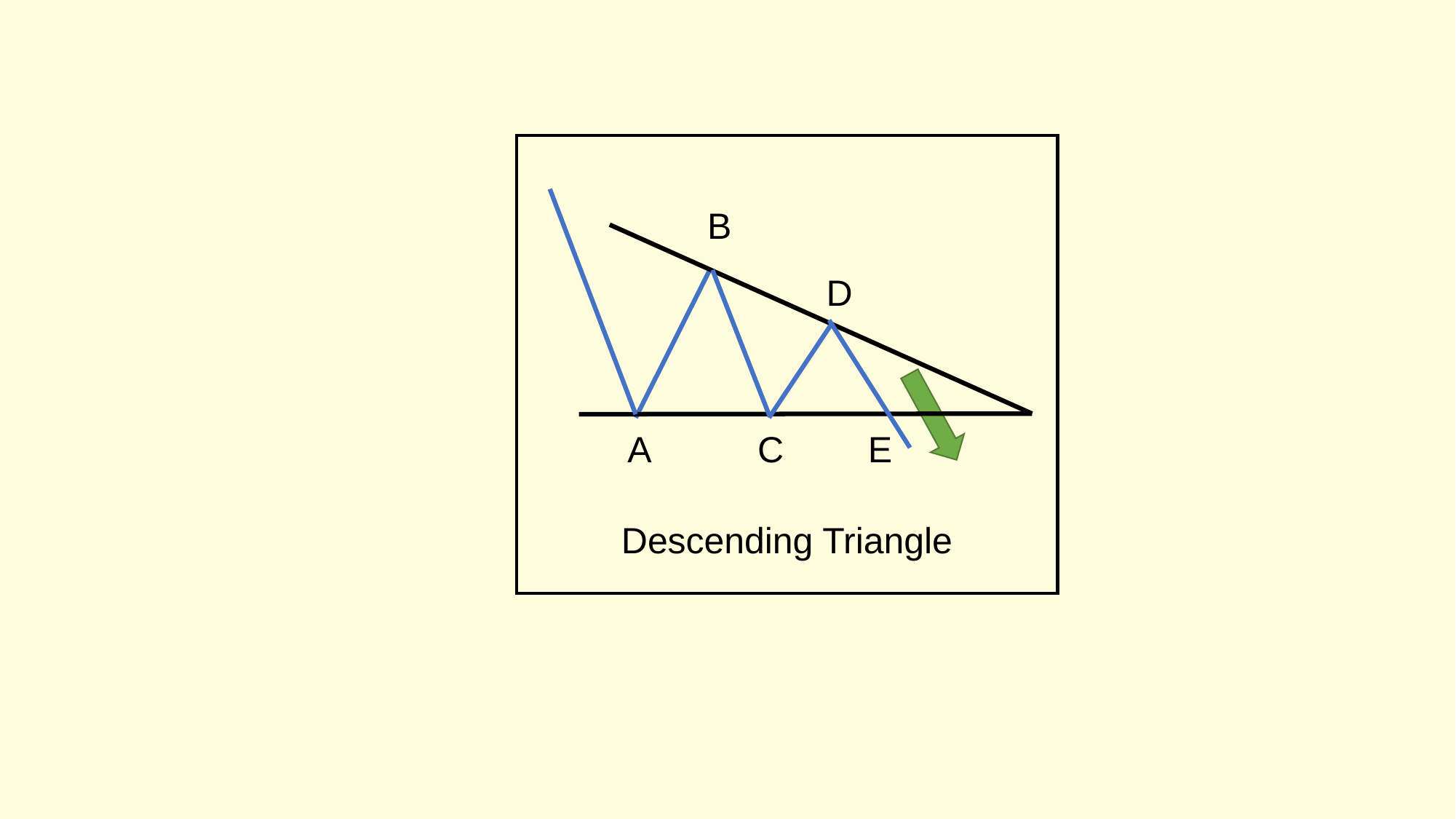

Target

B

D
Height of the triangle
Entry

F

Stop Loss
E
A
C
Descending Triangle
E